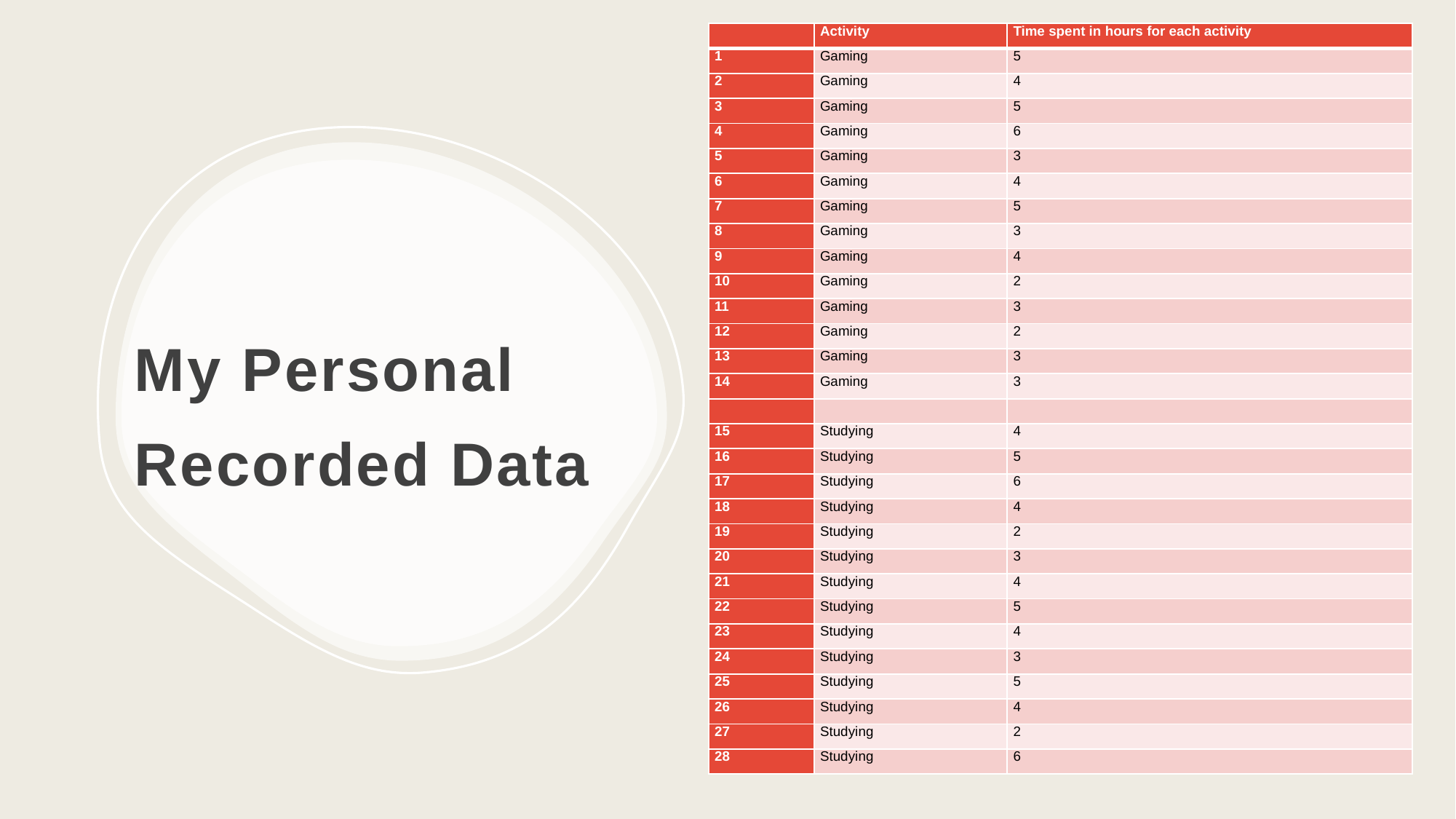

|  | Activity | Time spent in hours for each activity |
| --- | --- | --- |
| 1 | Gaming | 5 |
| 2 | Gaming | 4 |
| 3 | Gaming | 5 |
| 4 | Gaming | 6 |
| 5 | Gaming | 3 |
| 6 | Gaming | 4 |
| 7 | Gaming | 5 |
| 8 | Gaming | 3 |
| 9 | Gaming | 4 |
| 10 | Gaming | 2 |
| 11 | Gaming | 3 |
| 12 | Gaming | 2 |
| 13 | Gaming | 3 |
| 14 | Gaming | 3 |
|  |  |  |
| 15 | Studying | 4 |
| 16 | Studying | 5 |
| 17 | Studying | 6 |
| 18 | Studying | 4 |
| 19 | Studying | 2 |
| 20 | Studying | 3 |
| 21 | Studying | 4 |
| 22 | Studying | 5 |
| 23 | Studying | 4 |
| 24 | Studying | 3 |
| 25 | Studying | 5 |
| 26 | Studying | 4 |
| 27 | Studying | 2 |
| 28 | Studying | 6 |

# My Personal Recorded Data